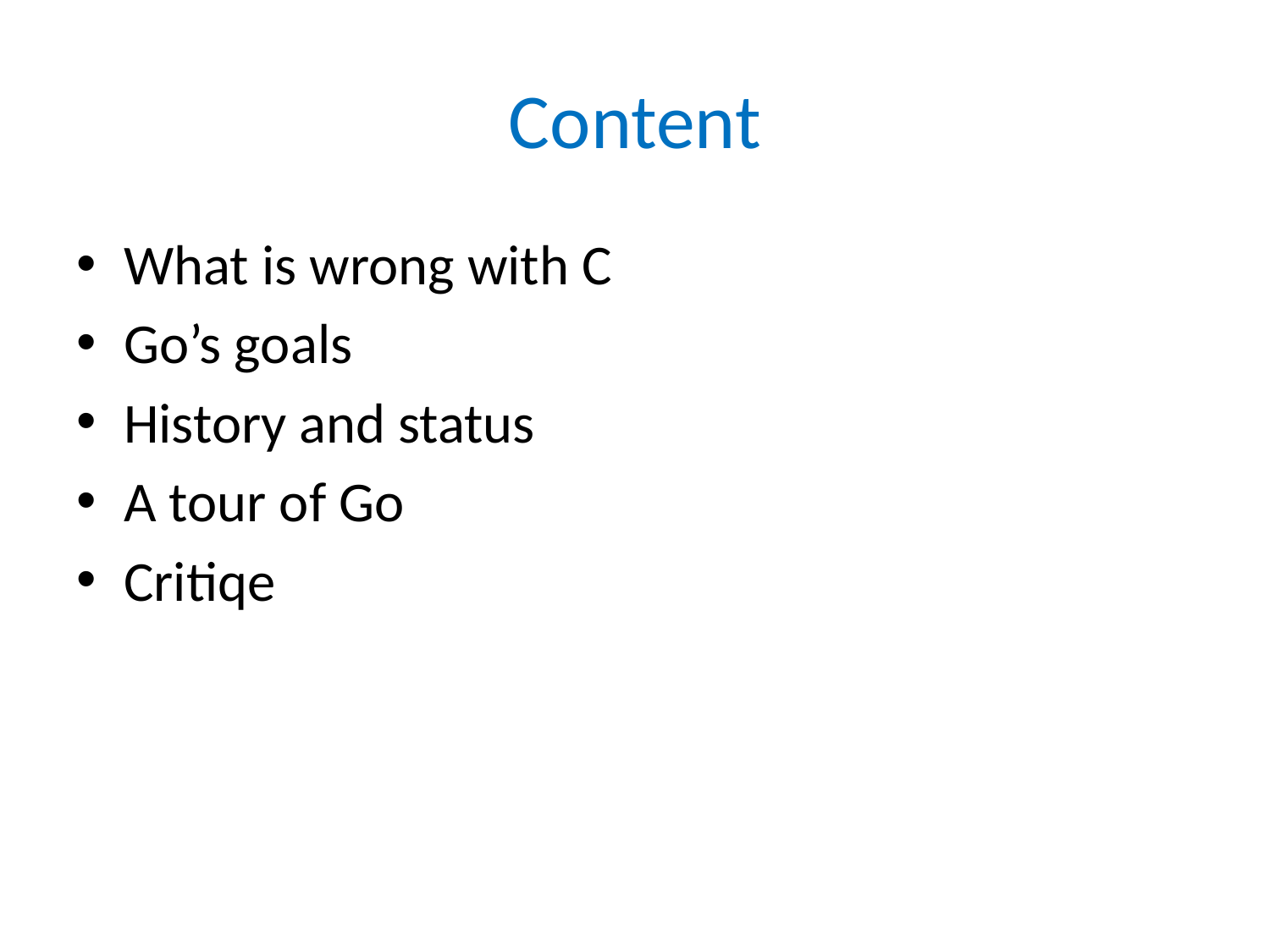

# Content
What is wrong with C
Go’s goals
History and status
A tour of Go
Critiqe